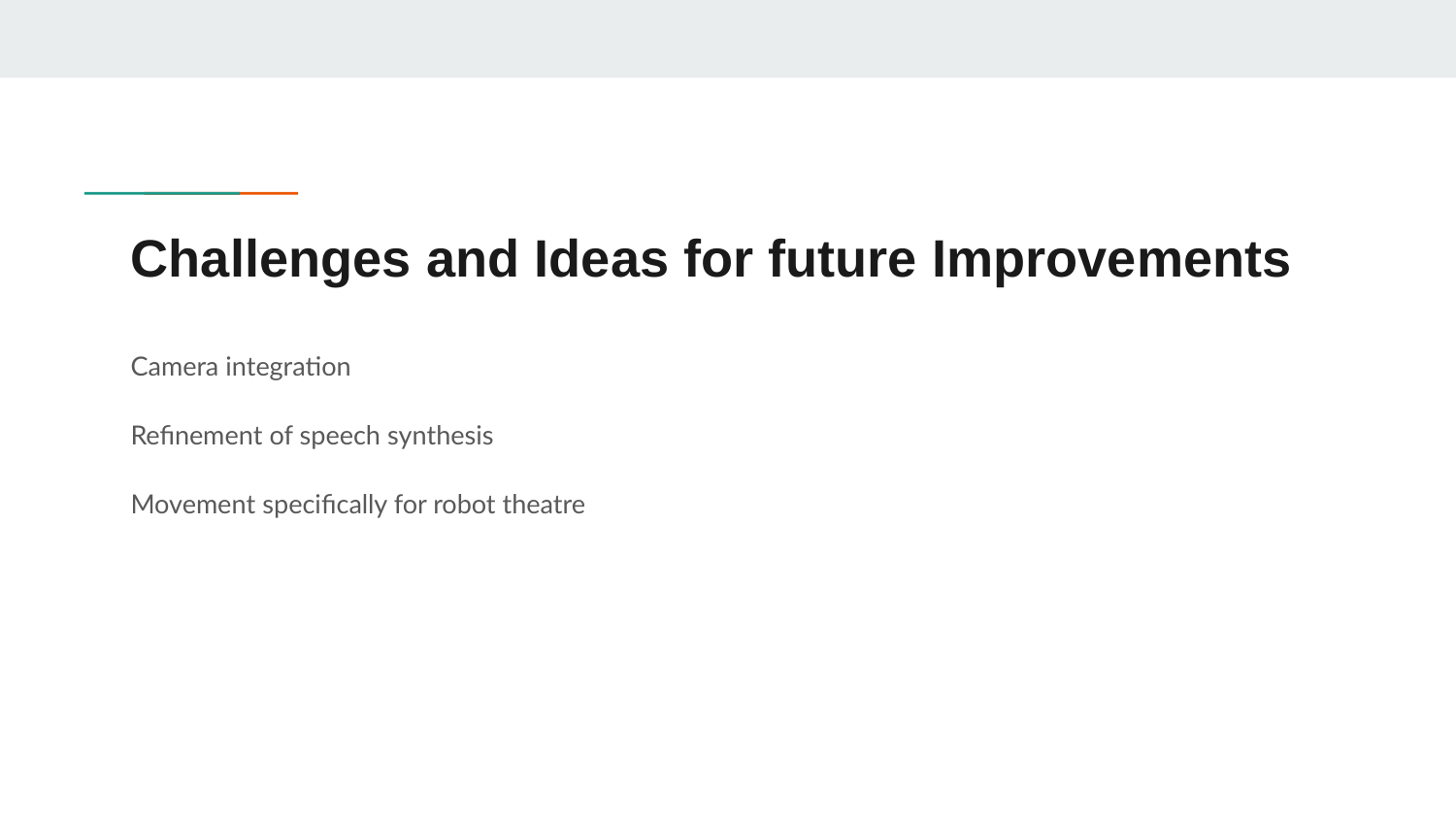

# Challenges and Ideas for future Improvements
Camera integration
Refinement of speech synthesis
Movement specifically for robot theatre